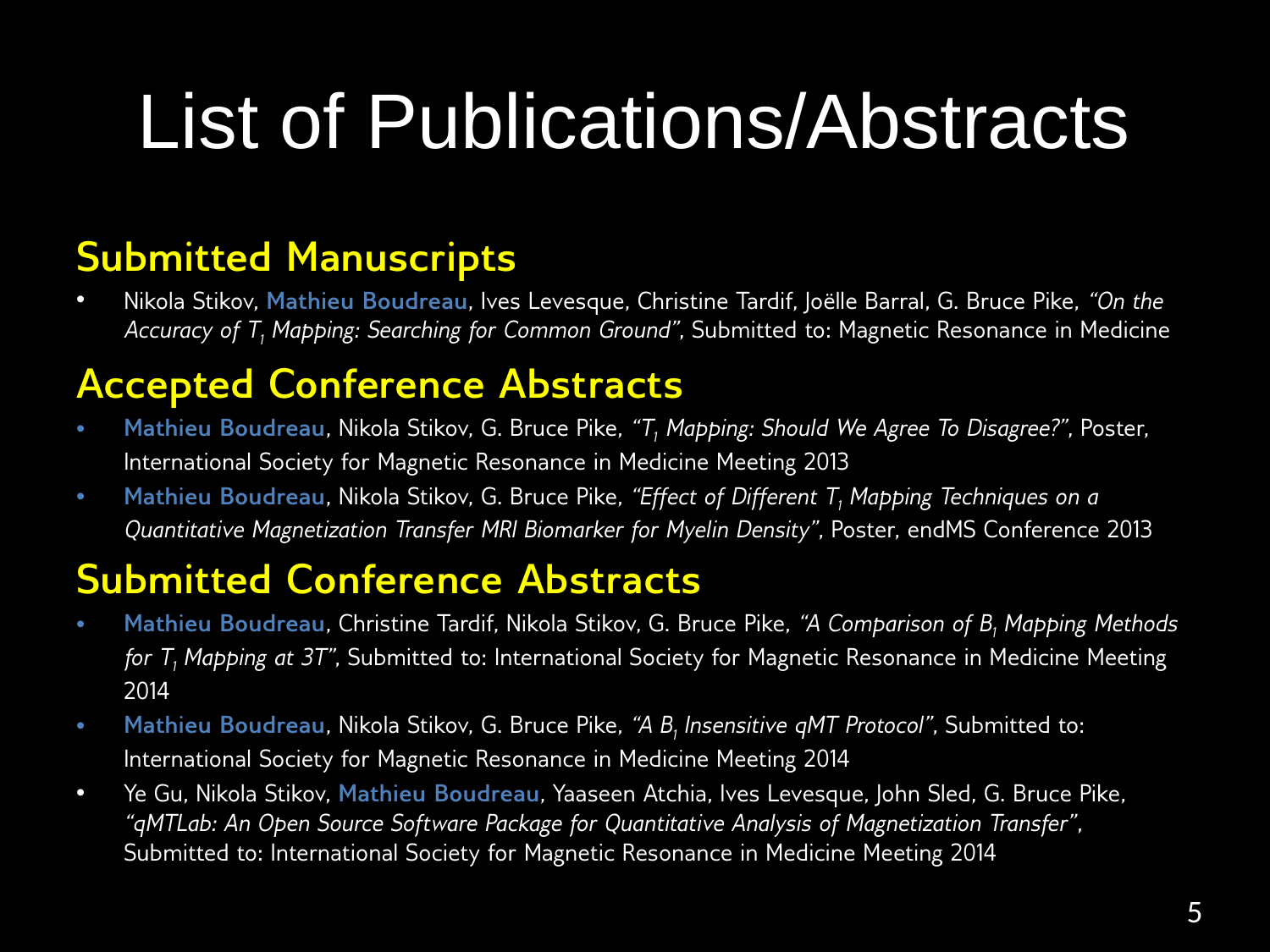

# List of Publications/Abstracts
Submitted Manuscripts
Nikola Stikov, Mathieu Boudreau, Ives Levesque, Christine Tardif, Joëlle Barral, G. Bruce Pike, “On the Accuracy of T1 Mapping: Searching for Common Ground”, Submitted to: Magnetic Resonance in Medicine
Accepted Conference Abstracts
Mathieu Boudreau, Nikola Stikov, G. Bruce Pike, “T1  Mapping: Should We Agree To Disagree?”, Poster, International Society for Magnetic Resonance in Medicine Meeting 2013
Mathieu Boudreau, Nikola Stikov, G. Bruce Pike, “Effect of Different T1 Mapping Techniques on a Quantitative Magnetization Transfer MRI Biomarker for Myelin Density”, Poster, endMS Conference 2013
Submitted Conference Abstracts
Mathieu Boudreau, Christine Tardif, Nikola Stikov, G. Bruce Pike, “A Comparison of B1 Mapping Methods for T1 Mapping at 3T”, Submitted to: International Society for Magnetic Resonance in Medicine Meeting 2014
Mathieu Boudreau, Nikola Stikov, G. Bruce Pike, “A B1 Insensitive qMT Protocol”, Submitted to: International Society for Magnetic Resonance in Medicine Meeting 2014
Ye Gu, Nikola Stikov, Mathieu Boudreau, Yaaseen Atchia, Ives Levesque, John Sled, G. Bruce Pike, “qMTLab: An Open Source Software Package for Quantitative Analysis of Magnetization Transfer”, Submitted to: International Society for Magnetic Resonance in Medicine Meeting 2014

5